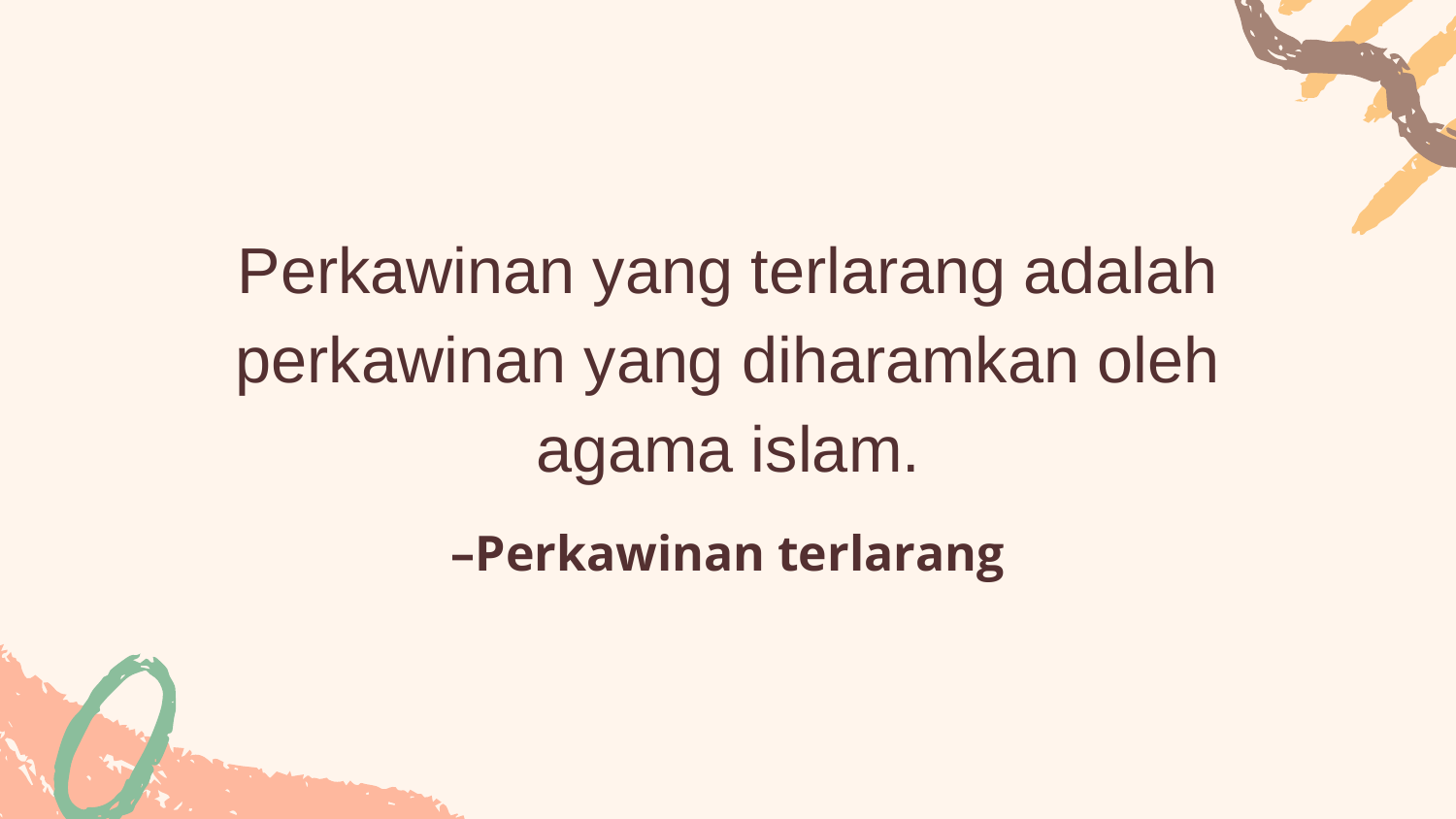

Perkawinan yang terlarang adalah perkawinan yang diharamkan oleh agama islam.
# –Perkawinan terlarang